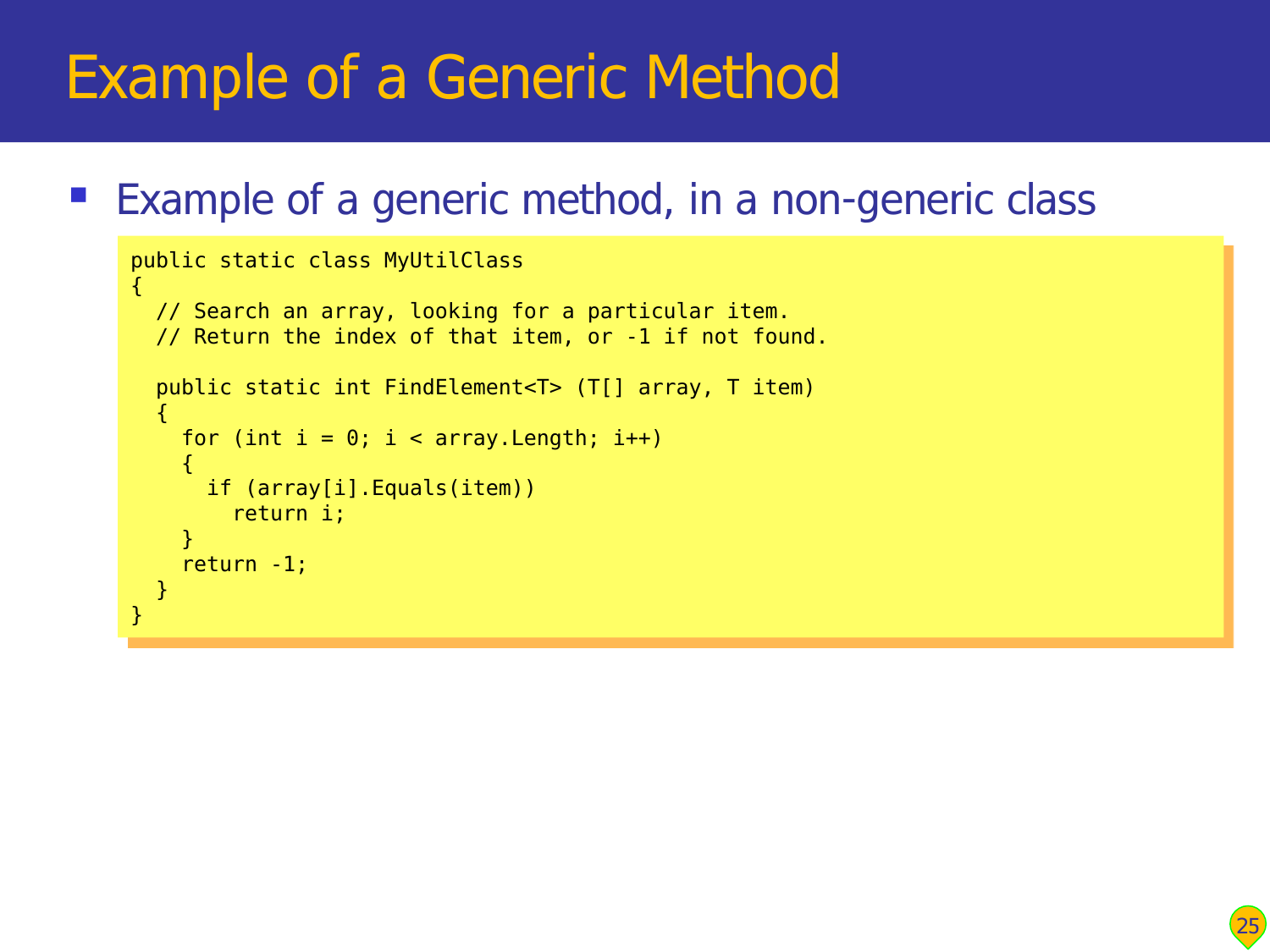

# Example of a Generic Method
Example of a generic method, in a non-generic class
public static class MyUtilClass
{
  // Search an array, looking for a particular item.
  // Return the index of that item, or -1 if not found.

  public static int FindElement<T> (T[] array, T item)
  {
    for (int i = 0; i < array.Length; i++)
    {
      if (array[i].Equals(item))
        return i;
    }
    return -1;
  }
}
25